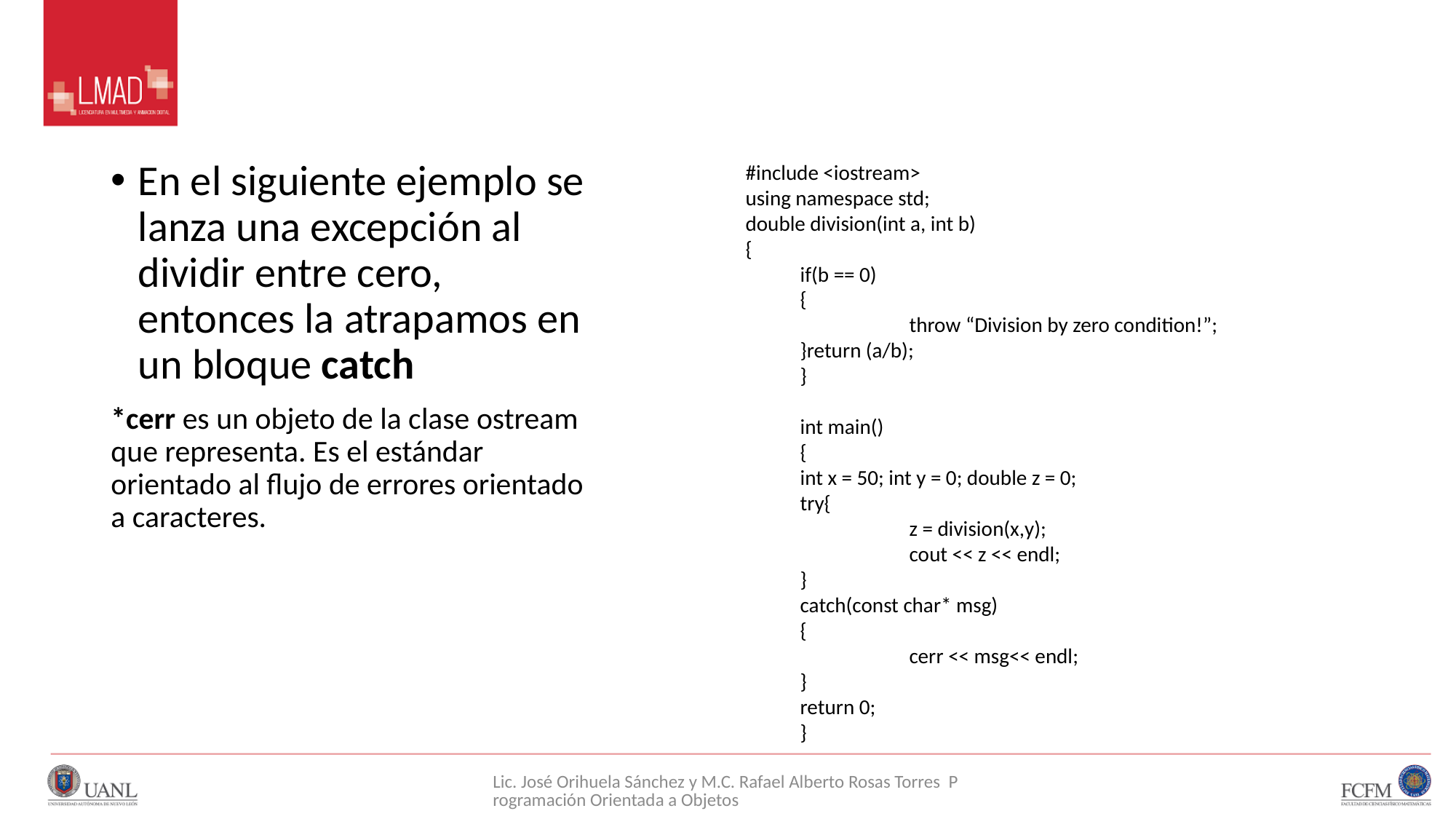

#
En el siguiente ejemplo se lanza una excepción al dividir entre cero, entonces la atrapamos en un bloque catch
*cerr es un objeto de la clase ostream que representa. Es el estándar orientado al flujo de errores orientado a caracteres.
#include <iostream>
using namespace std;
double division(int a, int b)
{
if(b == 0)
{
	throw “Division by zero condition!”;
}return (a/b);
}

int main()
{
int x = 50; int y = 0; double z = 0;
try{
	z = division(x,y);
	cout << z << endl;
}
catch(const char* msg)
{
	cerr << msg<< endl;
}
return 0;
}
Lic. José Orihuela Sánchez y M.C. Rafael Alberto Rosas Torres  Programación Orientada a Objetos